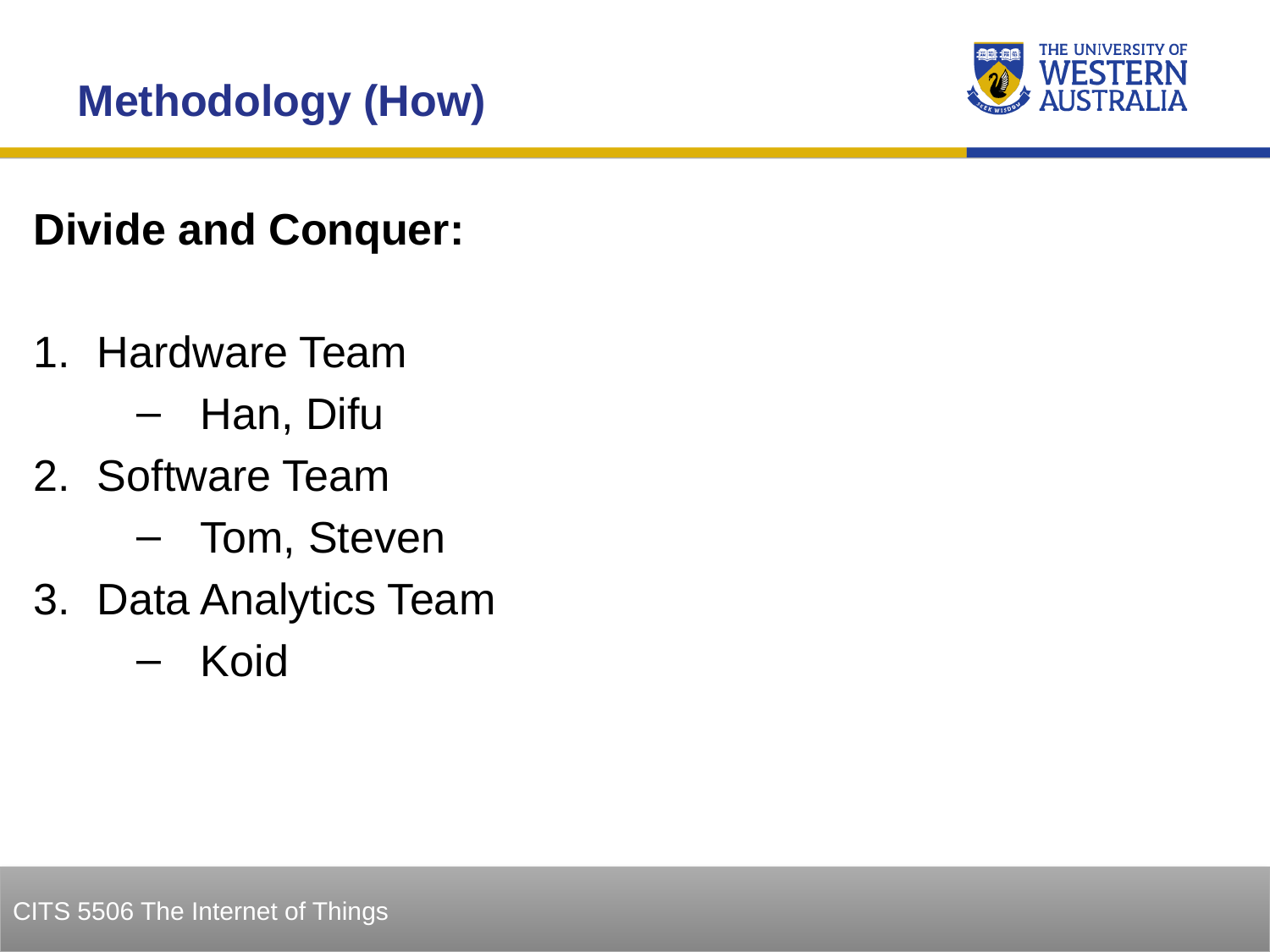

Methodology (How)
Divide and Conquer:

Hardware Team
Han, Difu
Software Team
Tom, Steven
Data Analytics Team
Koid
14